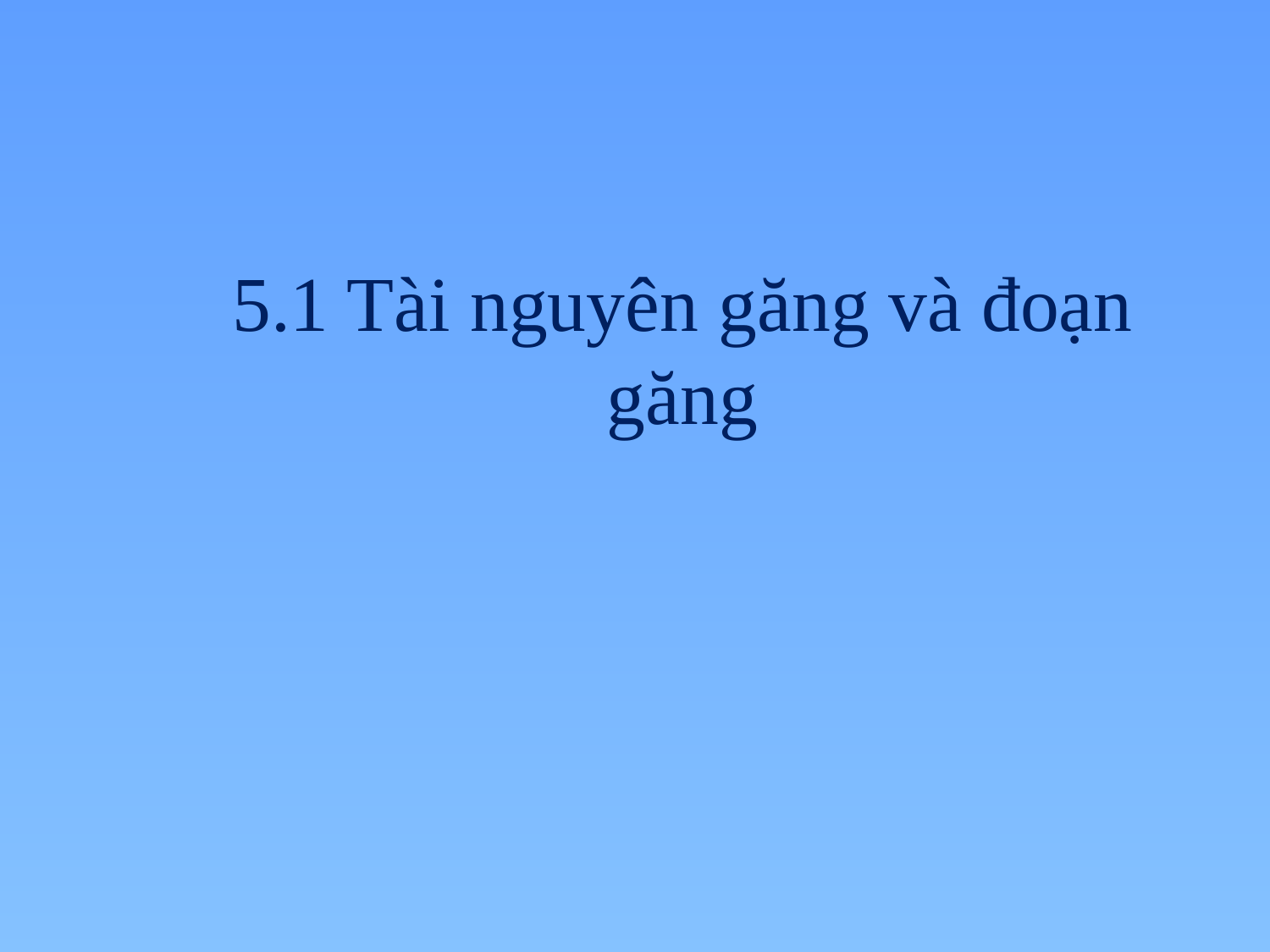

# 5.1 Tài nguyên găng và đoạn găng